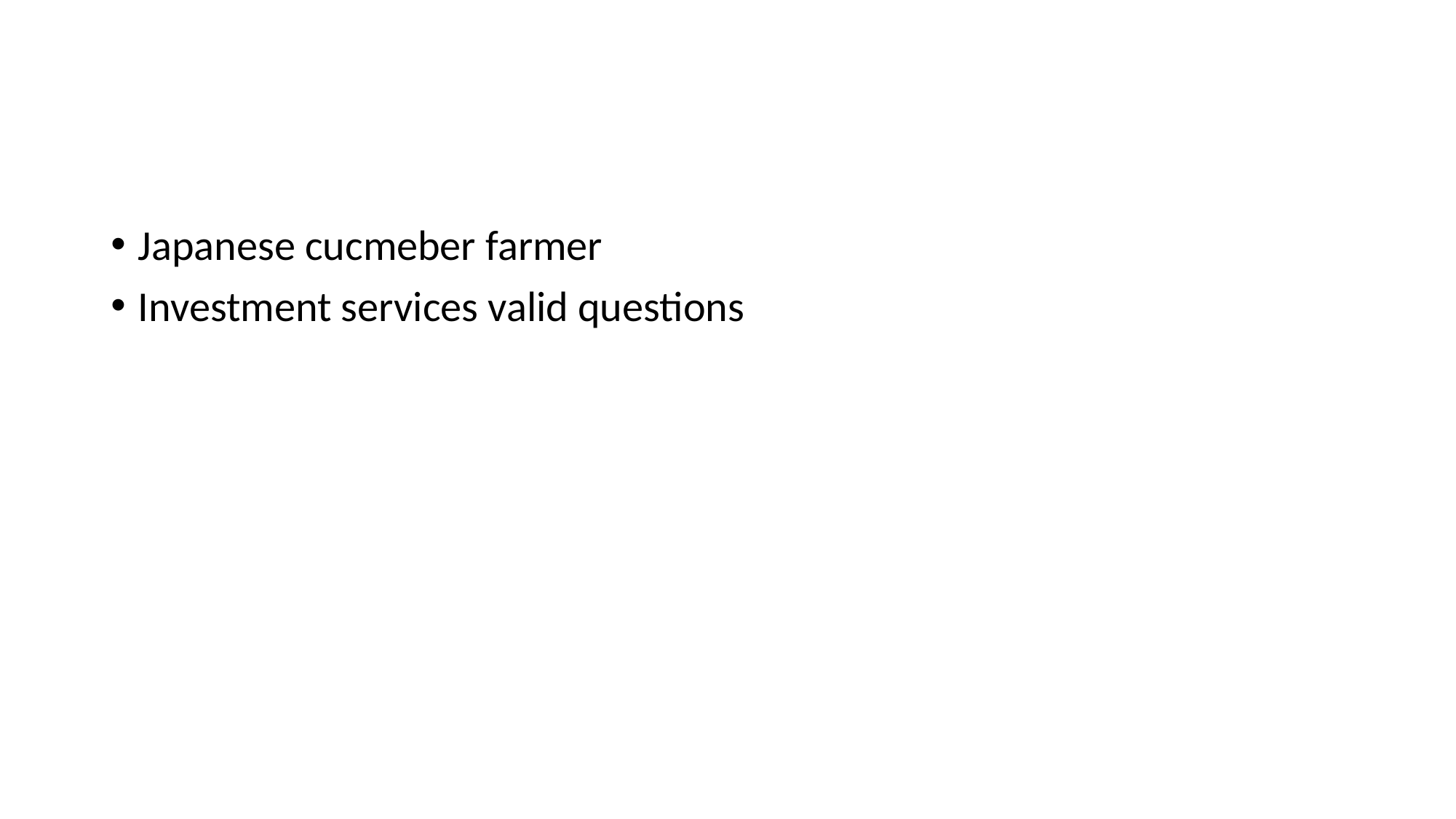

#
Japanese cucmeber farmer
Investment services valid questions